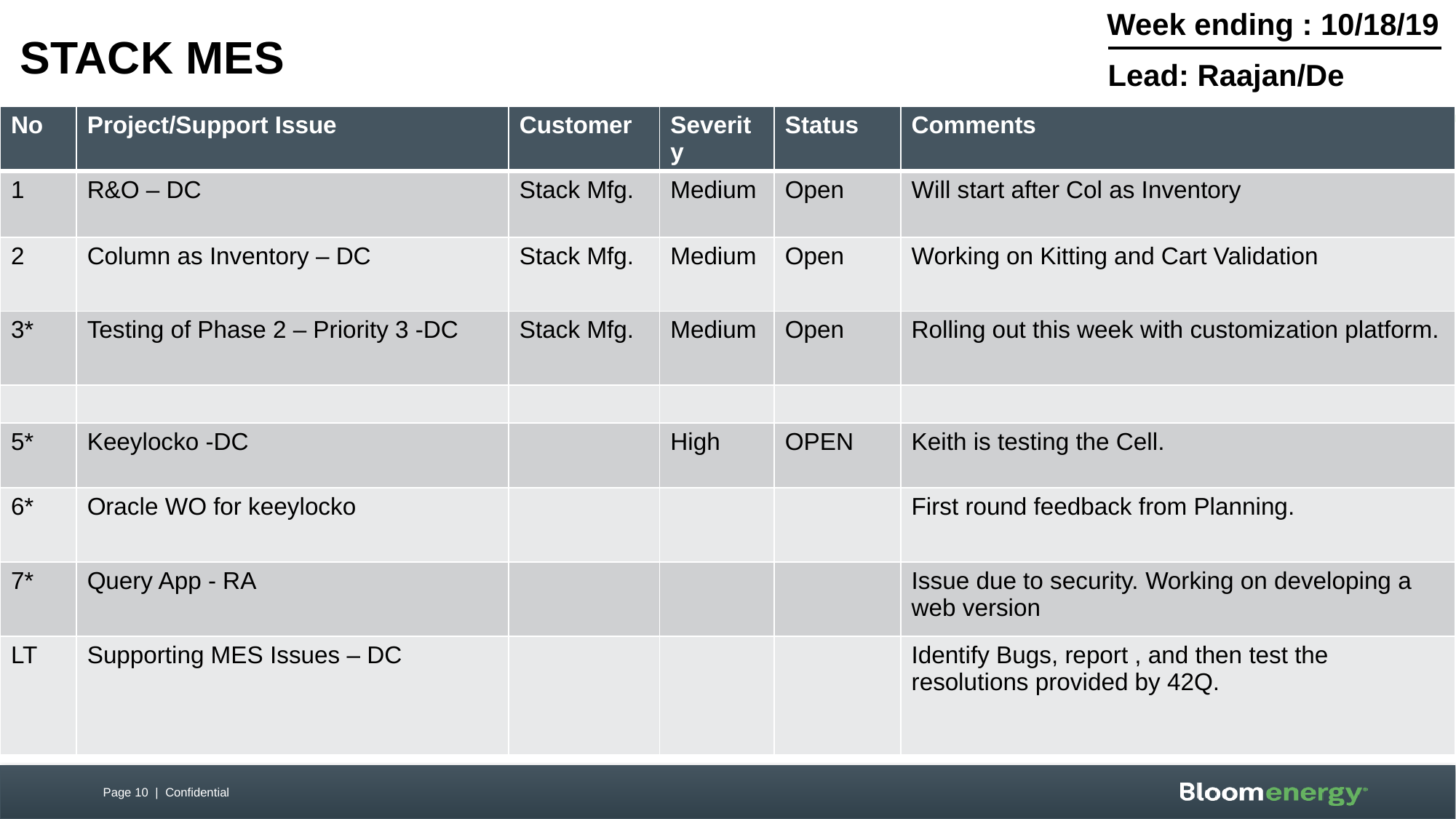

Week ending : 10/18/19
# STACK MES
Lead: Raajan/De
| No | Project/Support Issue | Customer | Severity | Status | Comments |
| --- | --- | --- | --- | --- | --- |
| 1 | R&O – DC | Stack Mfg. | Medium | Open | Will start after Col as Inventory |
| 2 | Column as Inventory – DC | Stack Mfg. | Medium | Open | Working on Kitting and Cart Validation |
| 3\* | Testing of Phase 2 – Priority 3 -DC | Stack Mfg. | Medium | Open | Rolling out this week with customization platform. |
|  |  |  |  |  |  |
| 5\* | Keeylocko -DC |  | High | OPEN | Keith is testing the Cell. |
| 6\* | Oracle WO for keeylocko |  |  |  | First round feedback from Planning. |
| 7\* | Query App - RA |  |  |  | Issue due to security. Working on developing a web version |
| LT | Supporting MES Issues – DC |  |  |  | Identify Bugs, report , and then test the resolutions provided by 42Q. |
Page 10  |  Confidential